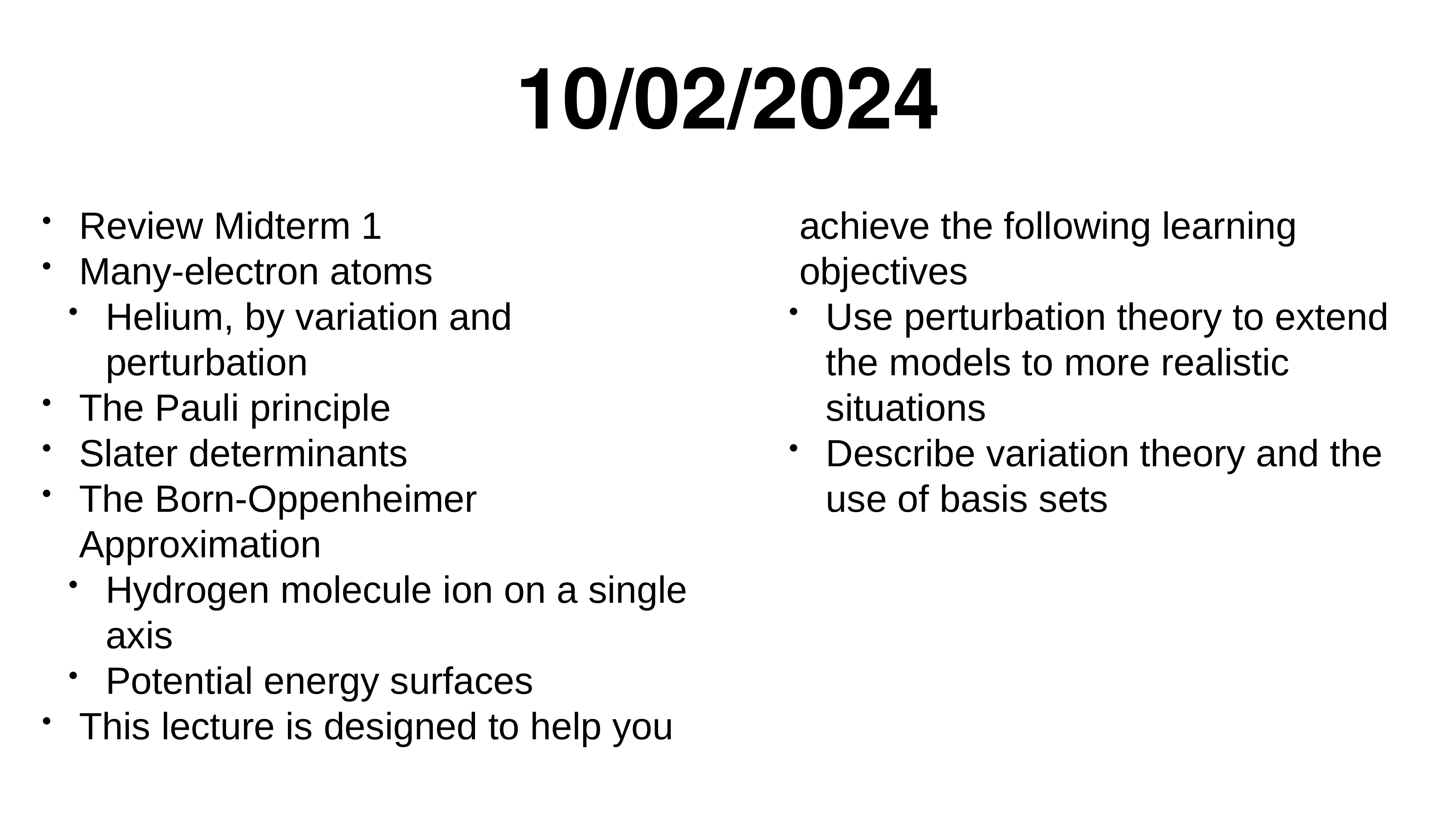

# 10/02/2024
Review Midterm 1
Many-electron atoms
Helium, by variation and perturbation
The Pauli principle
Slater determinants
The Born-Oppenheimer Approximation
Hydrogen molecule ion on a single axis
Potential energy surfaces
This lecture is designed to help you achieve the following learning objectives
Use perturbation theory to extend the models to more realistic situations
Describe variation theory and the use of basis sets
1